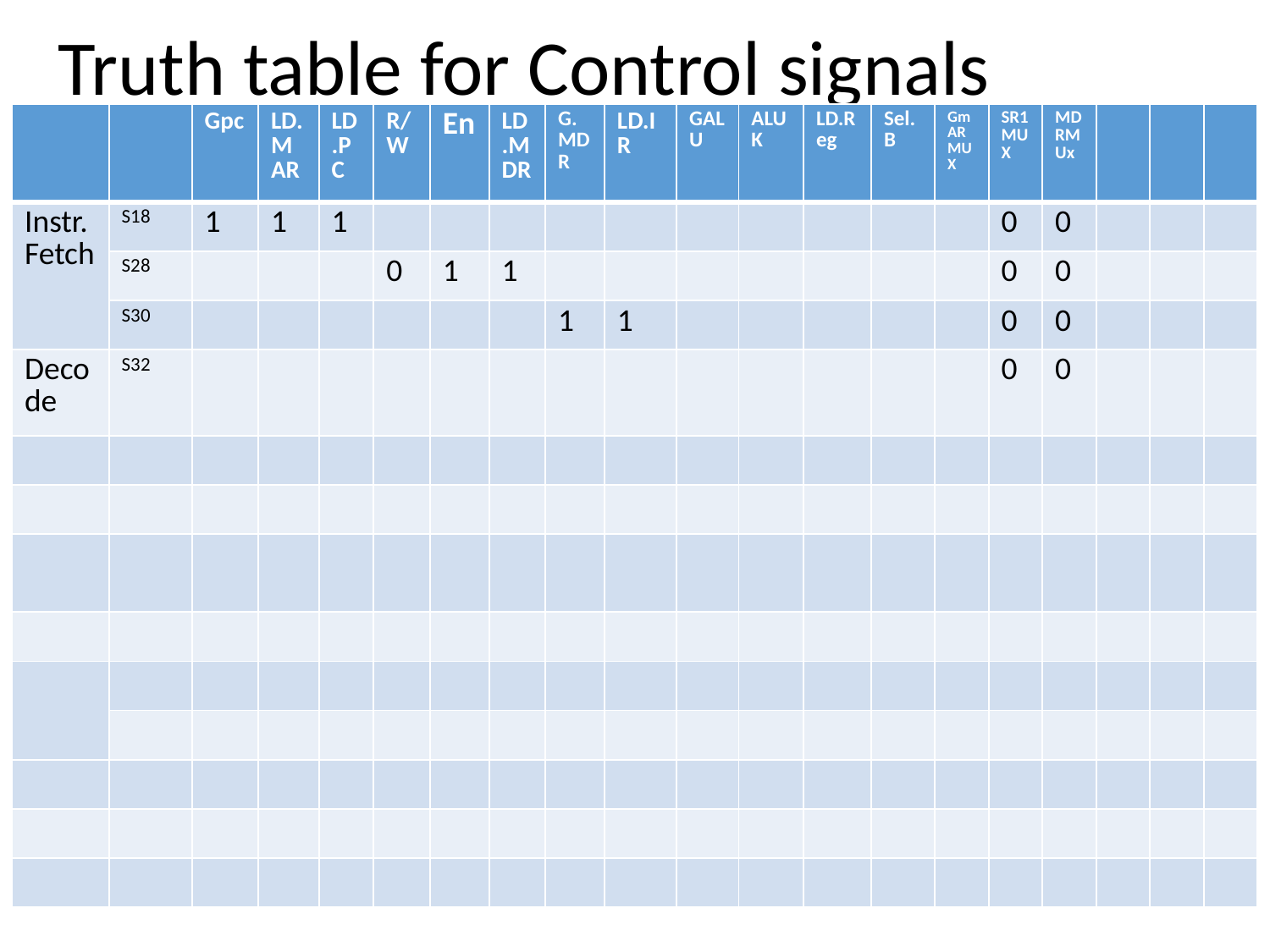

# Truth table for Control signals
|  |  | Gpc | LD.MAR | LD.PC | R/W | En | LD.MDR | G.MDR | LD.IR | GALU | ALUK | LD.Reg | Sel.B | GmARMUX | SR1MUX | MDRMUx |  |  |  |
| --- | --- | --- | --- | --- | --- | --- | --- | --- | --- | --- | --- | --- | --- | --- | --- | --- | --- | --- | --- |
| Instr. Fetch | S18 | 1 | 1 | 1 |  |  |  |  |  |  |  |  |  |  | 0 | 0 |  |  |  |
|  | S28 |  |  |  | 0 | 1 | 1 |  |  |  |  |  |  |  | 0 | 0 |  |  |  |
|  | S30 |  |  |  |  |  |  | 1 | 1 |  |  |  |  |  | 0 | 0 |  |  |  |
| Decode | S32 |  |  |  |  |  |  |  |  |  |  |  |  |  | 0 | 0 |  |  |  |
|  |  |  |  |  |  |  |  |  |  |  |  |  |  |  |  |  |  |  |  |
|  |  |  |  |  |  |  |  |  |  |  |  |  |  |  |  |  |  |  |  |
|  |  |  |  |  |  |  |  |  |  |  |  |  |  |  |  |  |  |  |  |
|  |  |  |  |  |  |  |  |  |  |  |  |  |  |  |  |  |  |  |  |
|  |  |  |  |  |  |  |  |  |  |  |  |  |  |  |  |  |  |  |  |
|  |  |  |  |  |  |  |  |  |  |  |  |  |  |  |  |  |  |  |  |
|  |  |  |  |  |  |  |  |  |  |  |  |  |  |  |  |  |  |  |  |
|  |  |  |  |  |  |  |  |  |  |  |  |  |  |  |  |  |  |  |  |
|  |  |  |  |  |  |  |  |  |  |  |  |  |  |  |  |  |  |  |  |